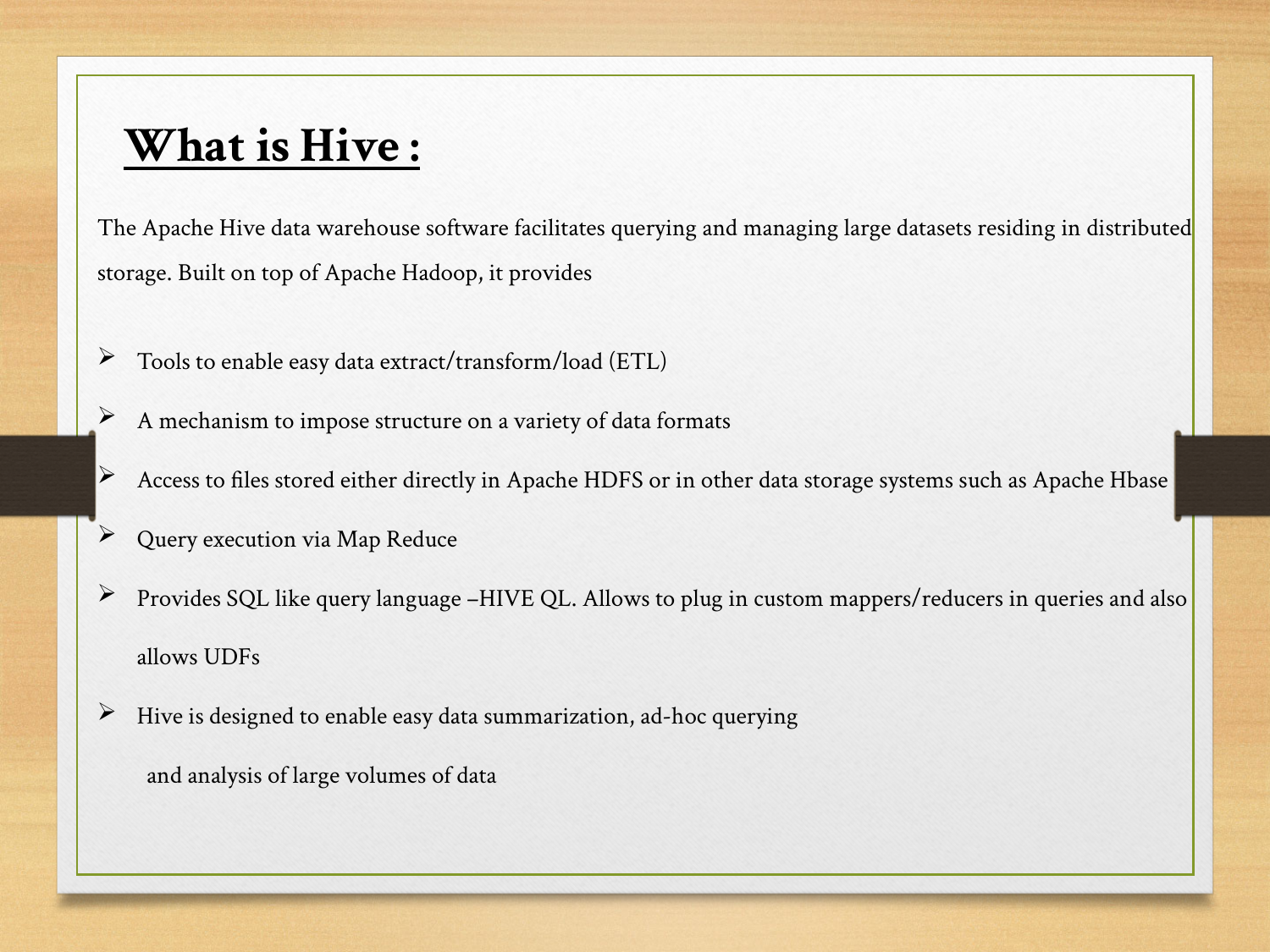

What is Hive :
The Apache Hive data warehouse software facilitates querying and managing large datasets residing in distributed storage. Built on top of Apache Hadoop, it provides

Tools to enable easy data extract/transform/load (ETL)
A mechanism to impose structure on a variety of data formats
Access to files stored either directly in Apache HDFS or in other data storage systems such as Apache Hbase
Query execution via Map Reduce
Provides SQL like query language –HIVE QL. Allows to plug in custom mappers/reducers in queries and also allows UDFs
Hive is designed to enable easy data summarization, ad-hoc querying
         and analysis of large volumes of data